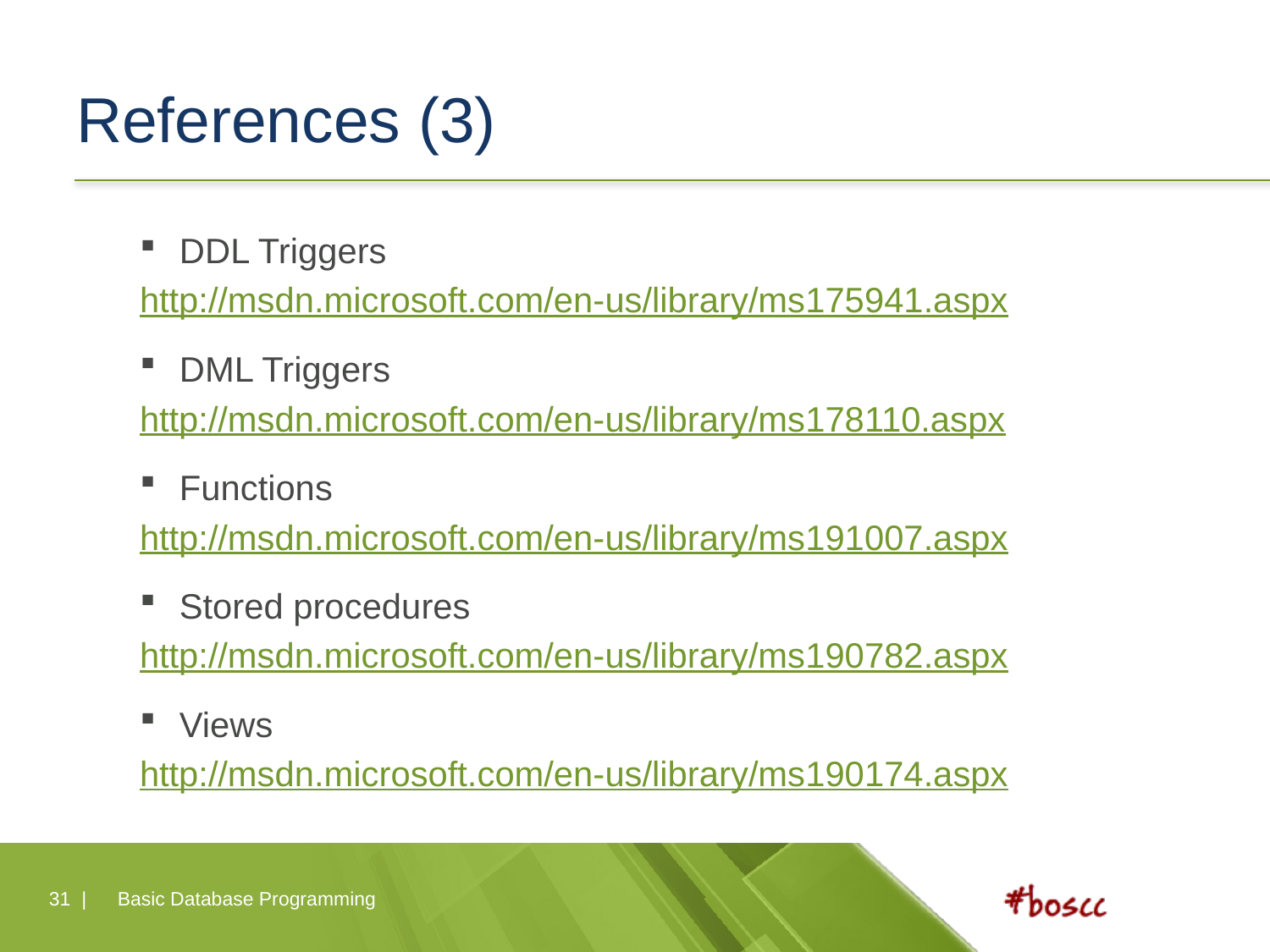

# References (3)
DDL Triggers
http://msdn.microsoft.com/en-us/library/ms175941.aspx

DML Triggers
http://msdn.microsoft.com/en-us/library/ms178110.aspx

Functions
http://msdn.microsoft.com/en-us/library/ms191007.aspx

Stored procedures
http://msdn.microsoft.com/en-us/library/ms190782.aspx

Views
http://msdn.microsoft.com/en-us/library/ms190174.aspx

31  |
Basic Database Programming